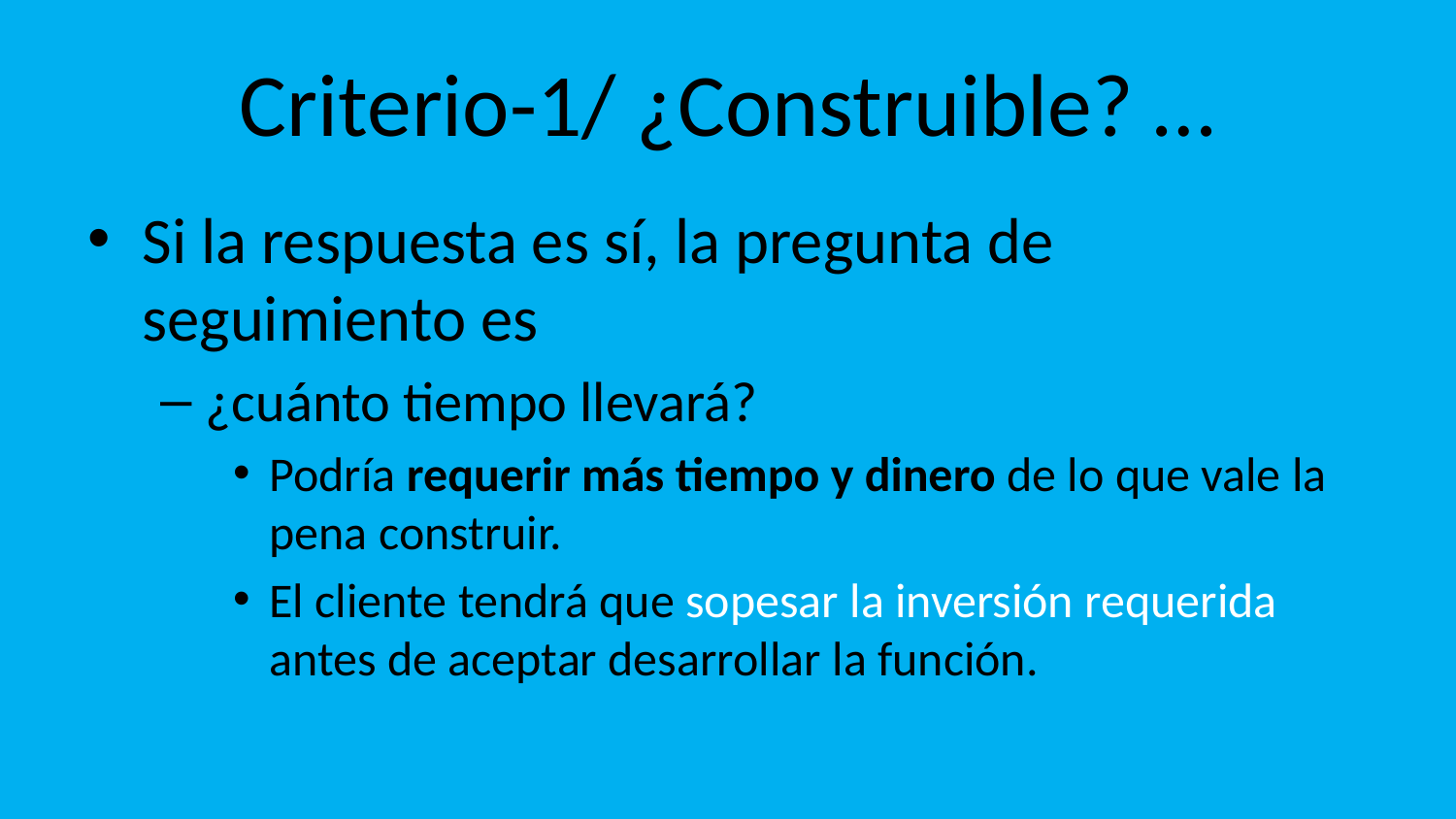

# Criterio-1/ ¿Construible? …
Si la respuesta es sí, la pregunta de seguimiento es
¿cuánto tiempo llevará?
Podría requerir más tiempo y dinero de lo que vale la pena construir.
El cliente tendrá que sopesar la inversión requerida antes de aceptar desarrollar la función.